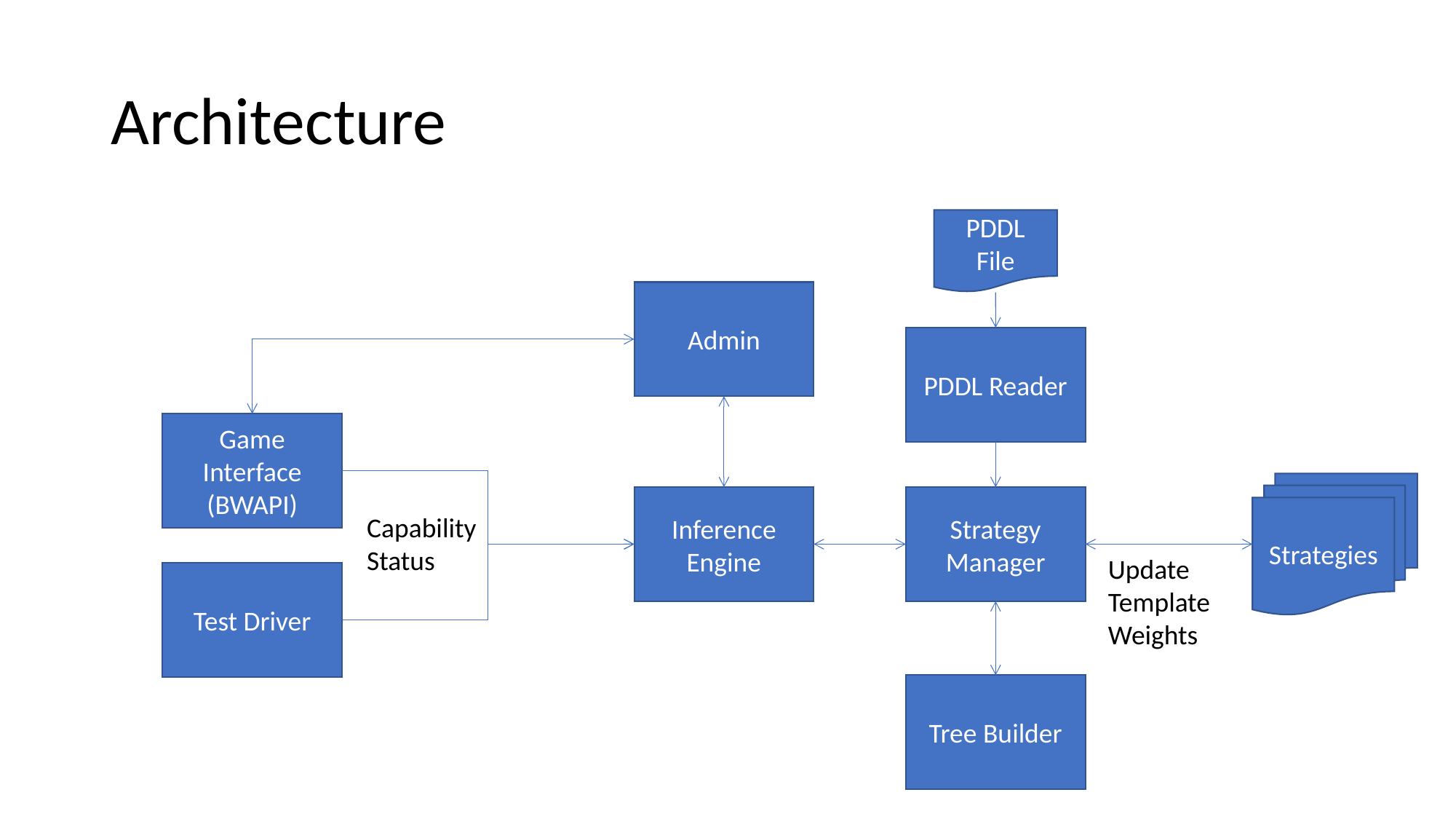

# Architecture
PDDL File
Admin
PDDL Reader
Game Interface
(BWAPI)
Strategies
Inference Engine
Strategy Manager
Capability
Status
Update Template Weights
Test Driver
Tree Builder